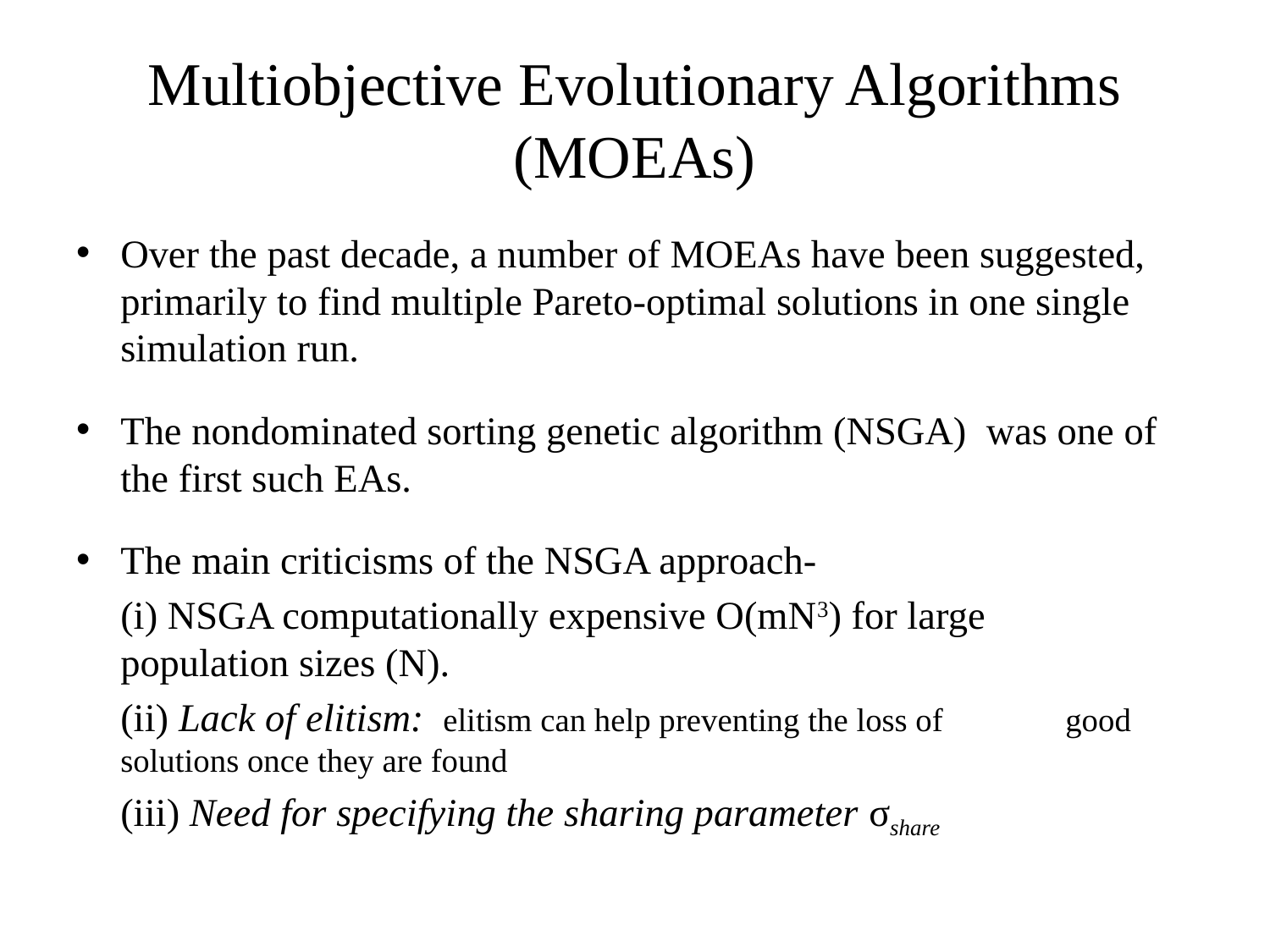

# Multiobjective Evolutionary Algorithms (MOEAs)
Over the past decade, a number of MOEAs have been suggested, primarily to find multiple Pareto-optimal solutions in one single simulation run.

The nondominated sorting genetic algorithm (NSGA)  was one of the first such EAs.

The main criticisms of the NSGA approach-
		(i) NSGA computationally expensive O(mN3) for large 	population sizes (N).
		(ii) Lack of elitism:  elitism can help preventing the loss of 	good solutions once they are found
		(iii) Need for specifying the sharing parameter σshare